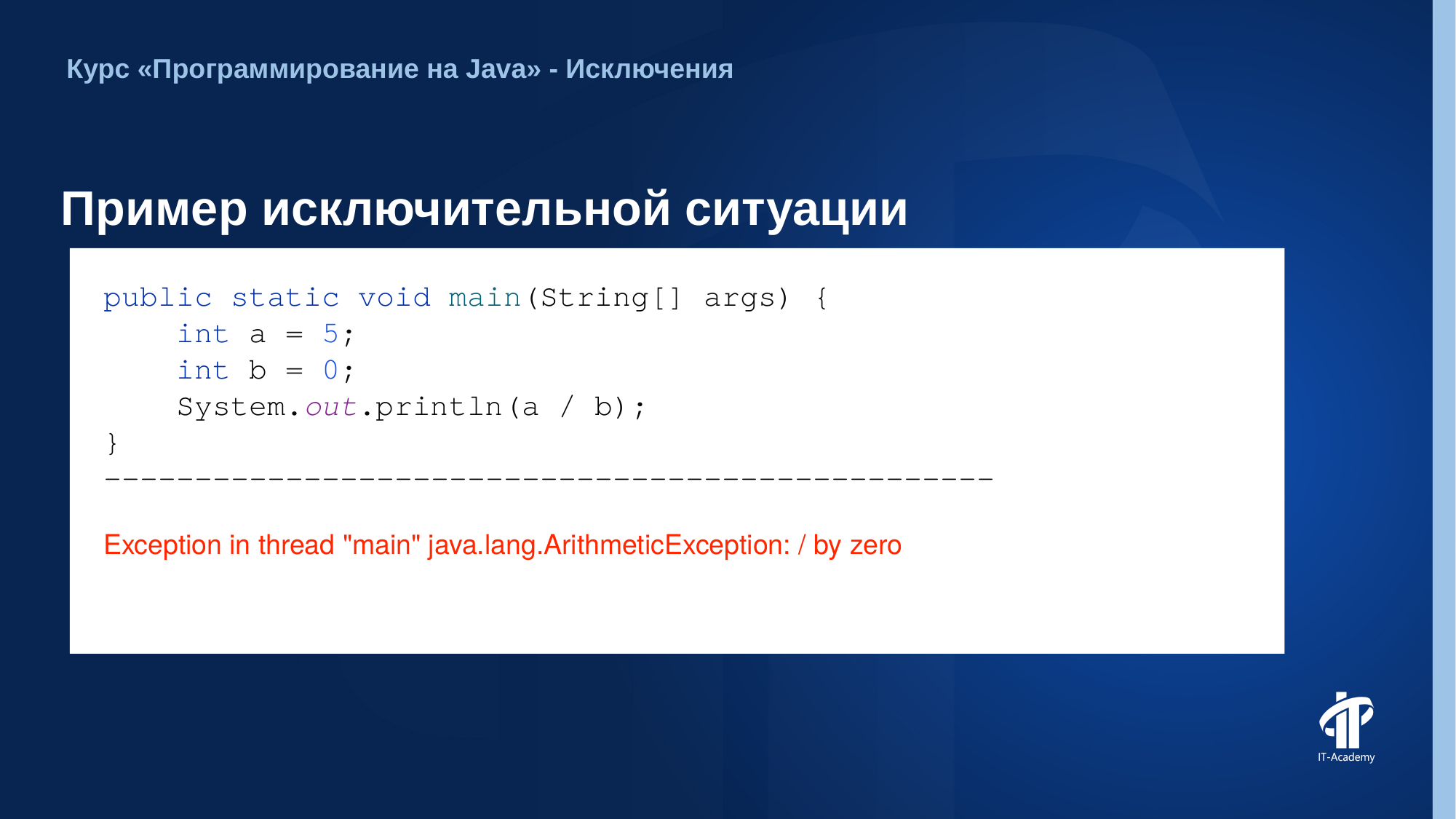

Курс «Программирование на Java» - Исключения
# Пример исключительной ситуации

public static void main(String[] args) {
    int a = 5;
    int b = 0;
    System.out.println(a / b);
}
—————————————————————————————————————————————————

Exception in thread "main" java.lang.ArithmeticException: / by zero